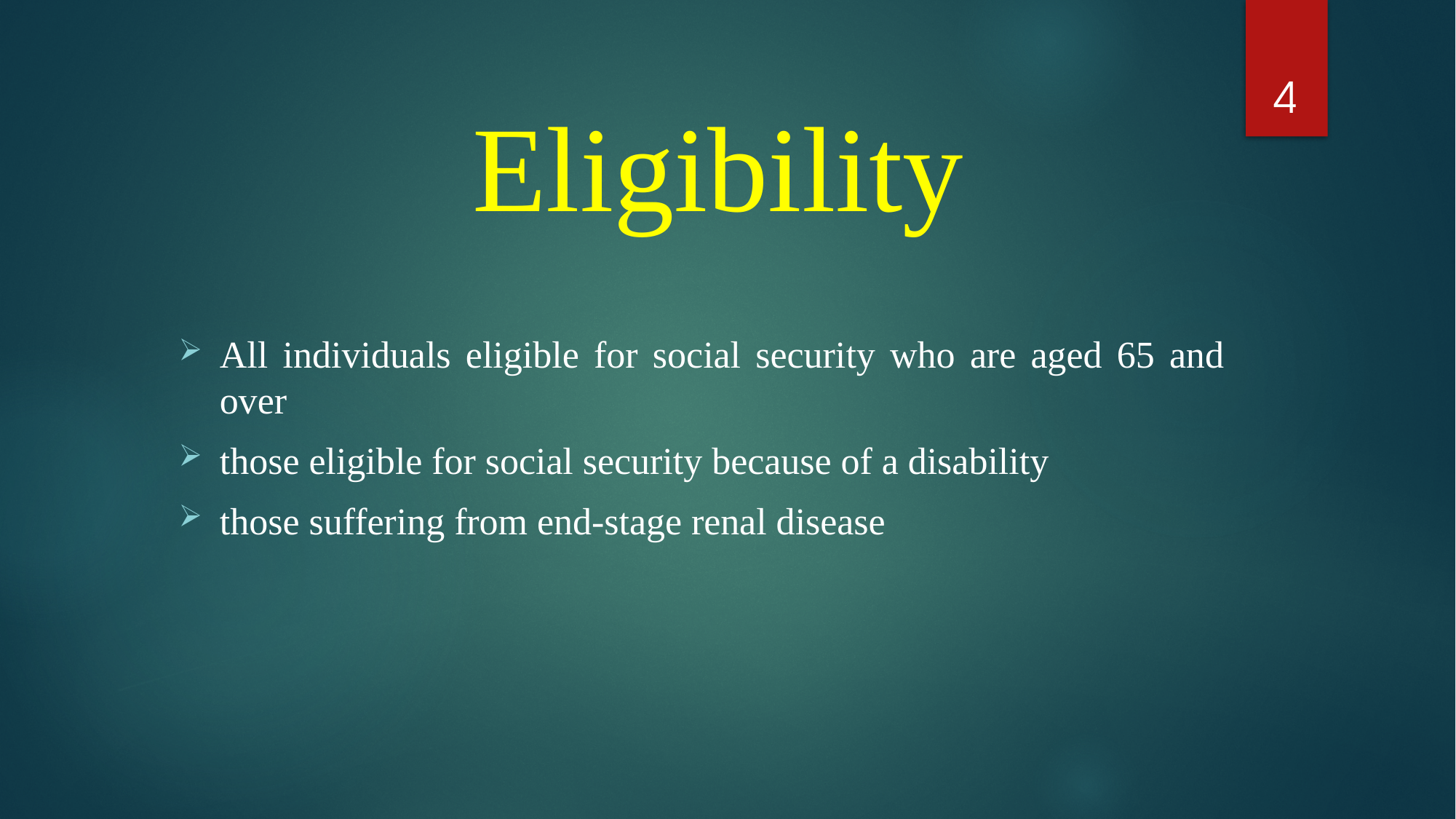

4
# Eligibility
All individuals eligible for social security who are aged 65 and over
those eligible for social security because of a disability
those suffering from end-stage renal disease